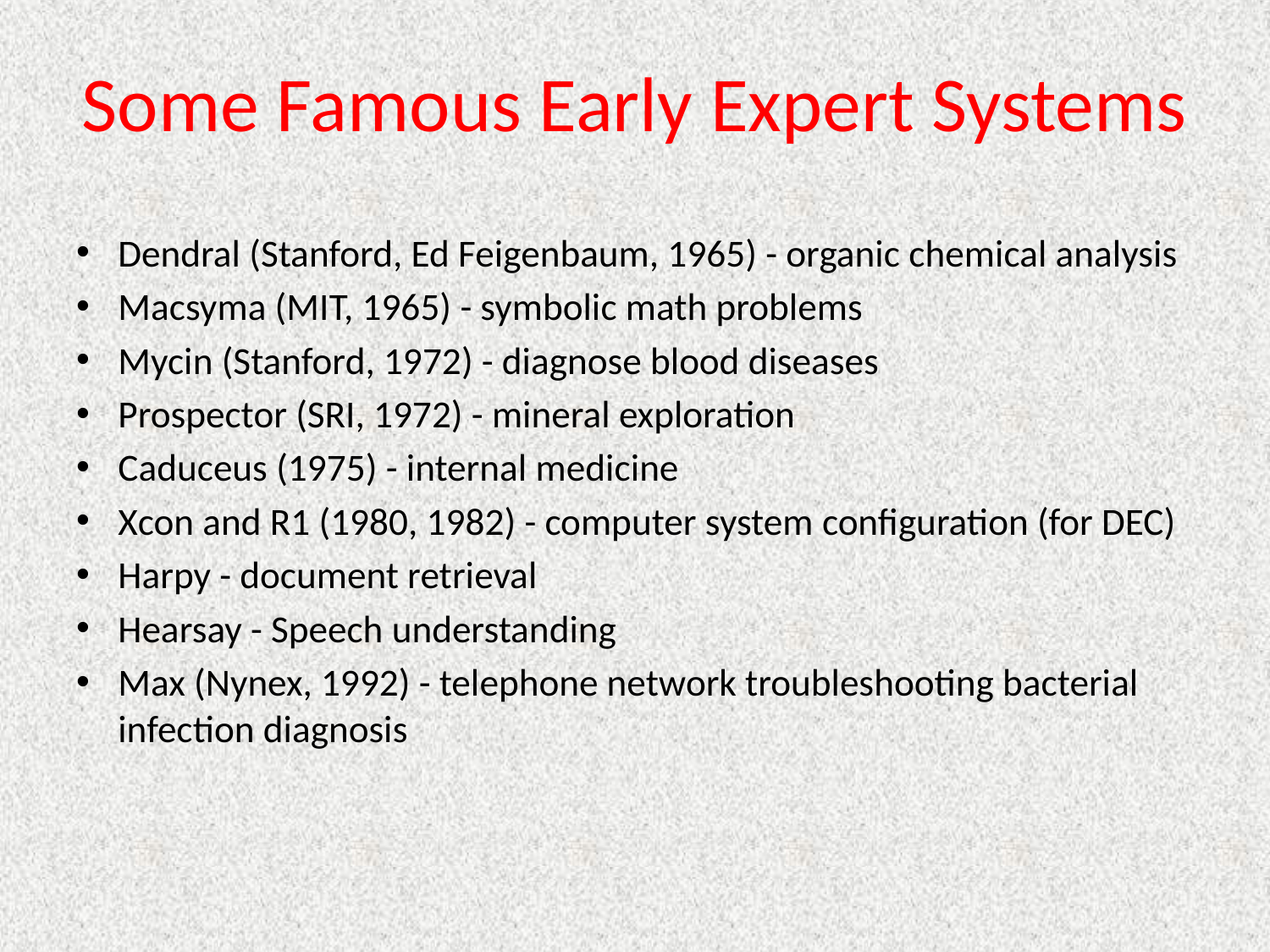

# Some Famous Early Expert Systems
Dendral (Stanford, Ed Feigenbaum, 1965) - organic chemical analysis
Macsyma (MIT, 1965) - symbolic math problems
Mycin (Stanford, 1972) - diagnose blood diseases
Prospector (SRI, 1972) - mineral exploration
Caduceus (1975) - internal medicine
Xcon and R1 (1980, 1982) - computer system configuration (for DEC)
Harpy - document retrieval
Hearsay - Speech understanding
Max (Nynex, 1992) - telephone network troubleshooting bacterial infection diagnosis